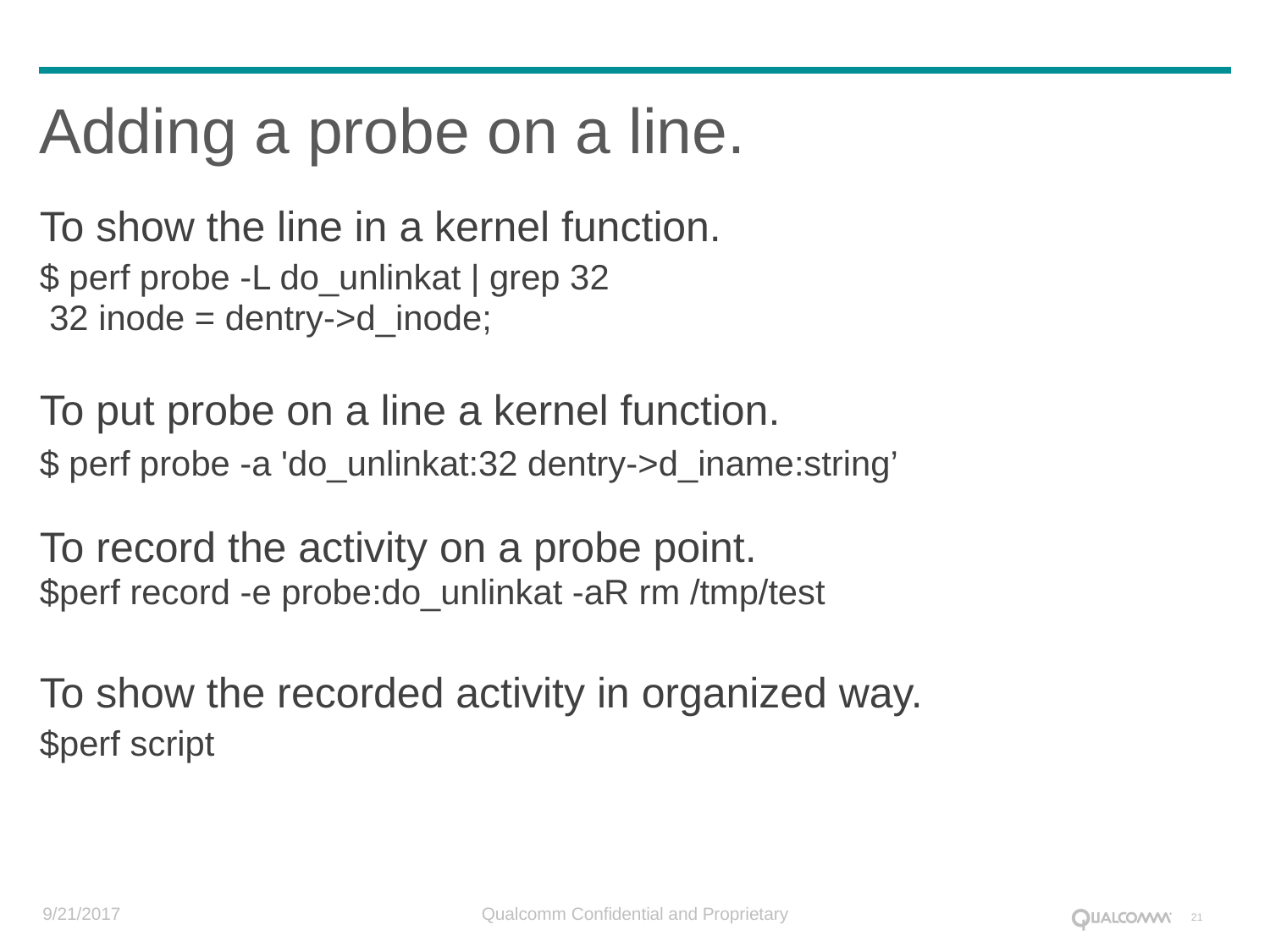

# Adding a probe on a line.
To show the line in a kernel function.
$ perf probe -L do_unlinkat | grep 32
 32 inode = dentry->d_inode;
To put probe on a line a kernel function.
$ perf probe -a 'do_unlinkat:32 dentry->d_iname:string’
To record the activity on a probe point.
$perf record -e probe:do_unlinkat -aR rm /tmp/test
To show the recorded activity in organized way.
$perf script